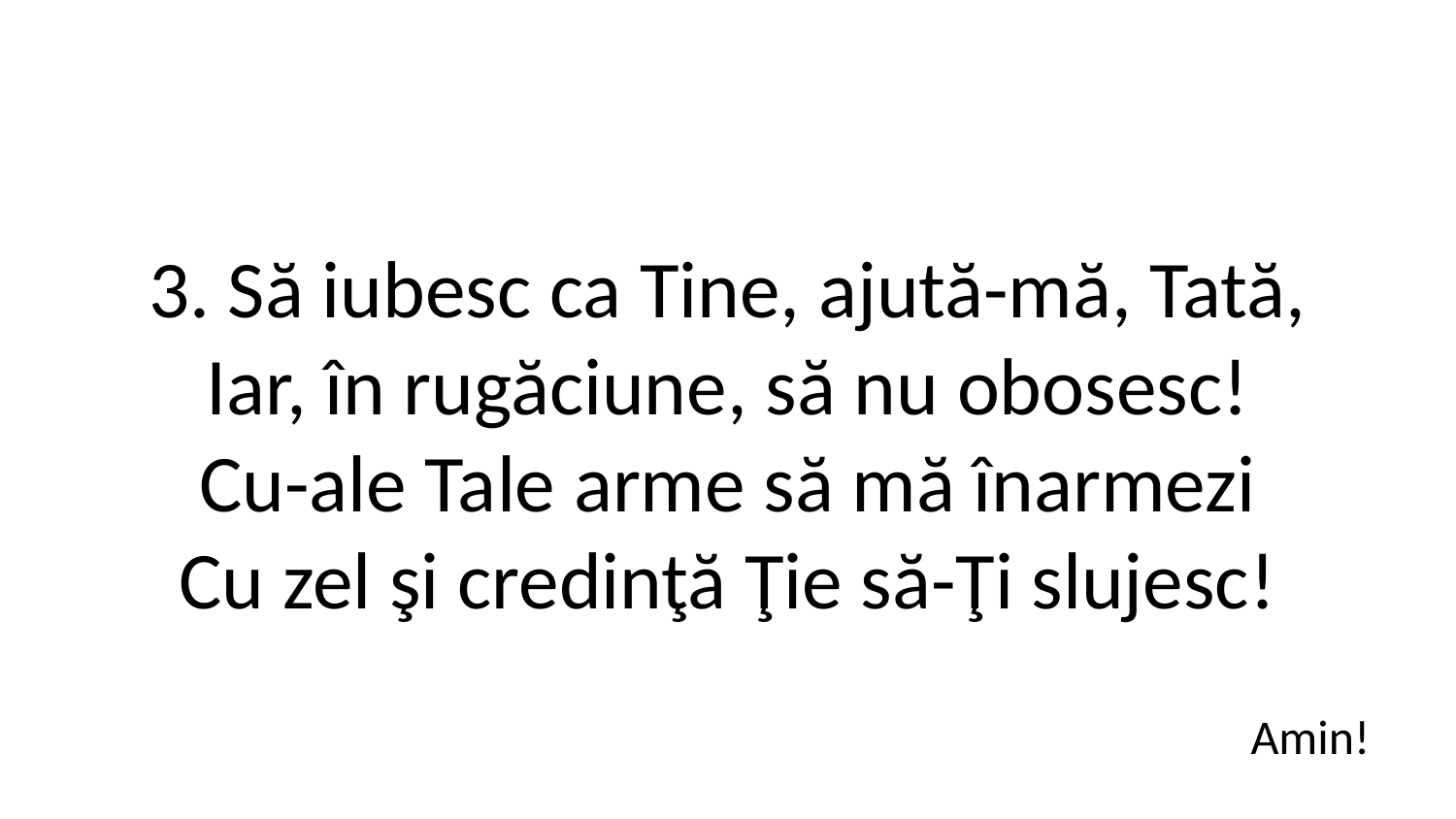

3. Să iubesc ca Tine, ajută-mă, Tată,
Iar, în rugăciune, să nu obosesc!
Cu-ale Tale arme să mă înarmezi
Cu zel şi credinţă Ţie să-Ţi slujesc!

Amin!